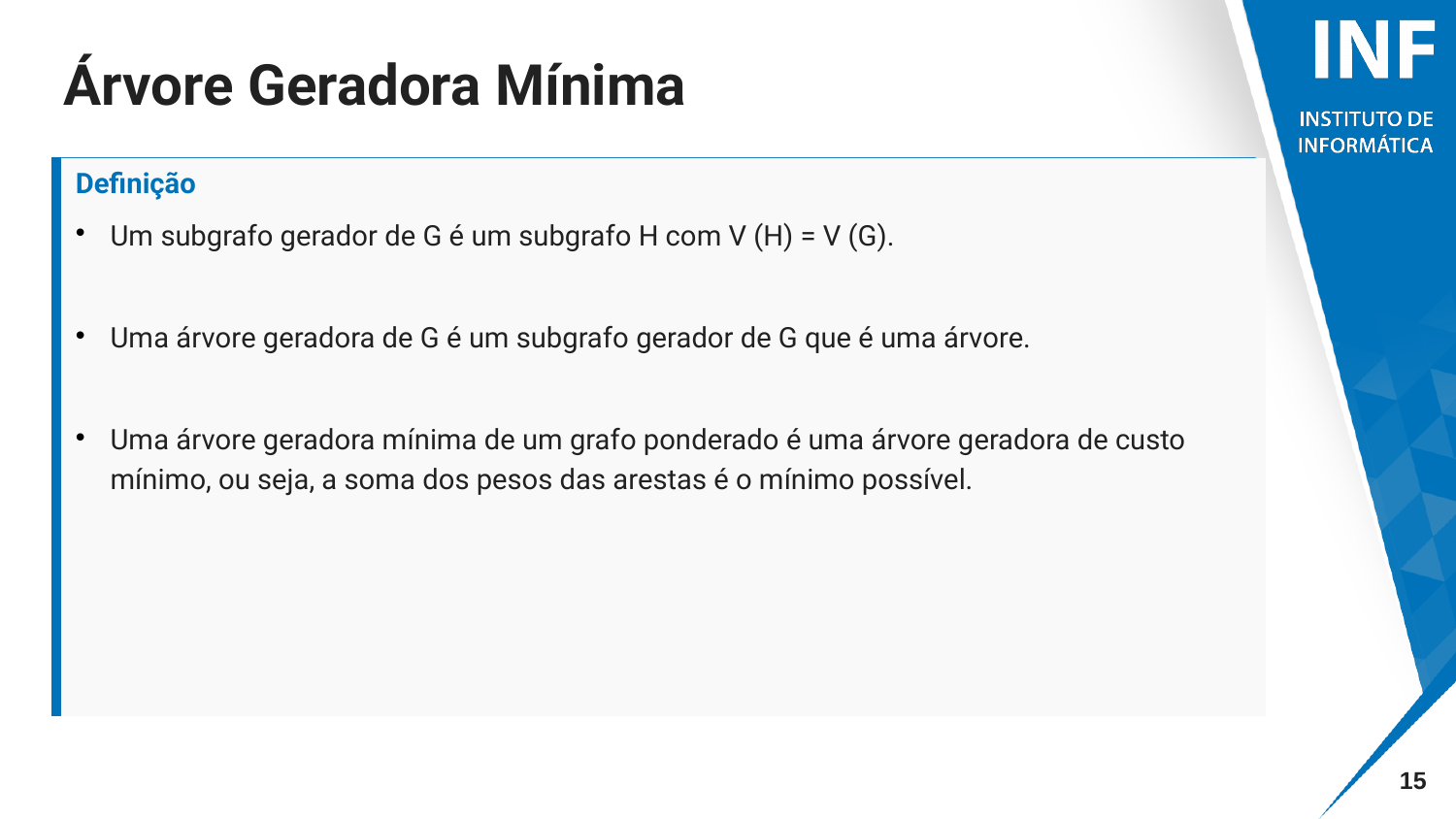

Árvore Geradora Mínima
# Um subgrafo gerador de G é um subgrafo H com V (H) = V (G).
Uma árvore geradora de G é um subgrafo gerador de G que é uma árvore.
Uma árvore geradora mínima de um grafo ponderado é uma árvore geradora de custo mínimo, ou seja, a soma dos pesos das arestas é o mínimo possível.
Definição
15